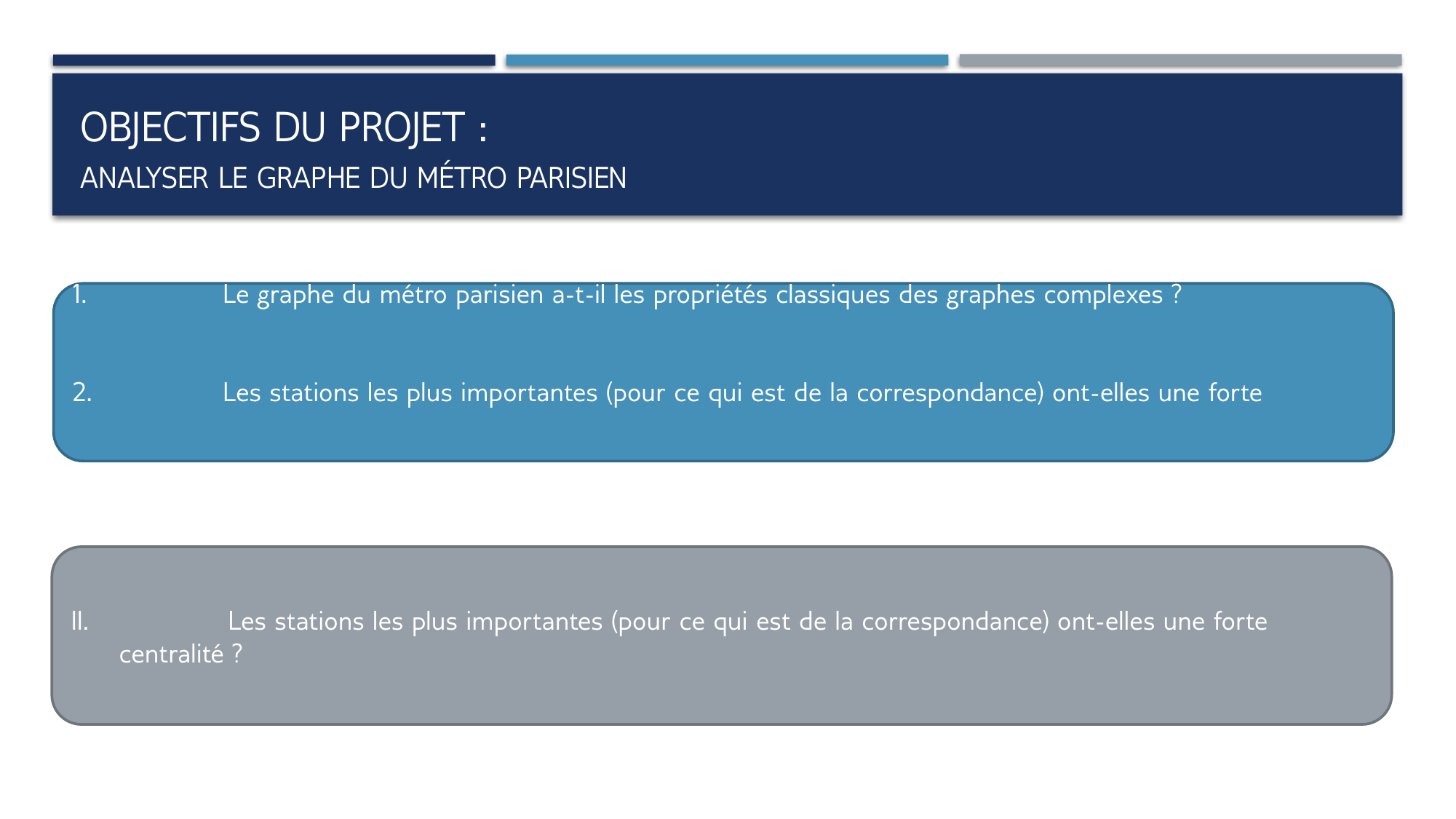

# Objectifs du projet : Analyser le graphe du métro parisien

	Le graphe du métro parisien a-t-il les propriétés classiques des graphes complexes ?
	Les stations les plus importantes (pour ce qui est de la correspondance) ont-elles une forte centralité ?
	Les stations les plus importantes (pour ce qui est de la correspondance) ont-elles une forte centralité ?